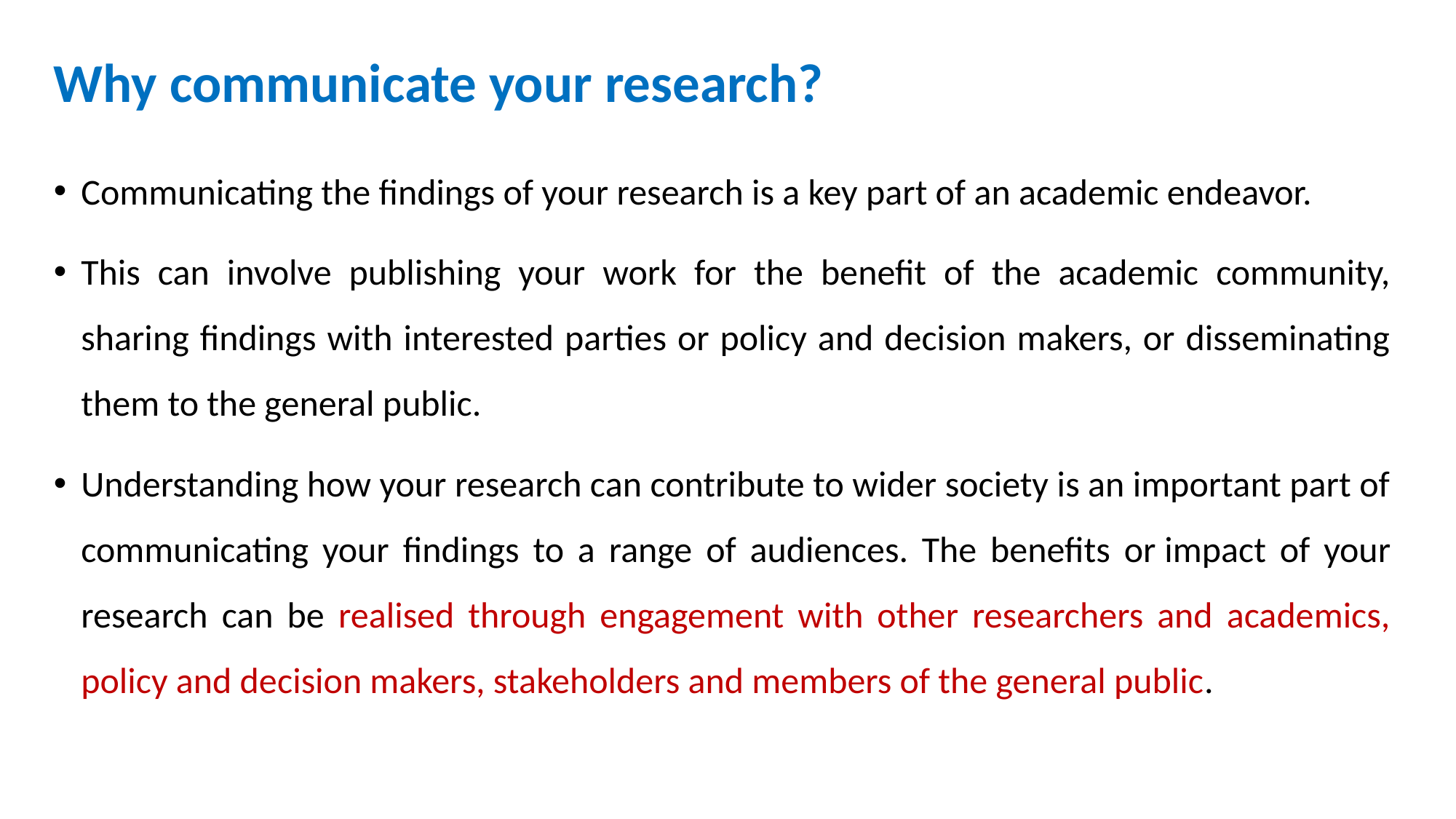

# Why communicate your research?
Communicating the findings of your research is a key part of an academic endeavor.
This can involve publishing your work for the benefit of the academic community, sharing findings with interested parties or policy and decision makers, or disseminating them to the general public.
Understanding how your research can contribute to wider society is an important part of communicating your findings to a range of audiences. The benefits or impact of your research can be realised through engagement with other researchers and academics, policy and decision makers, stakeholders and members of the general public.